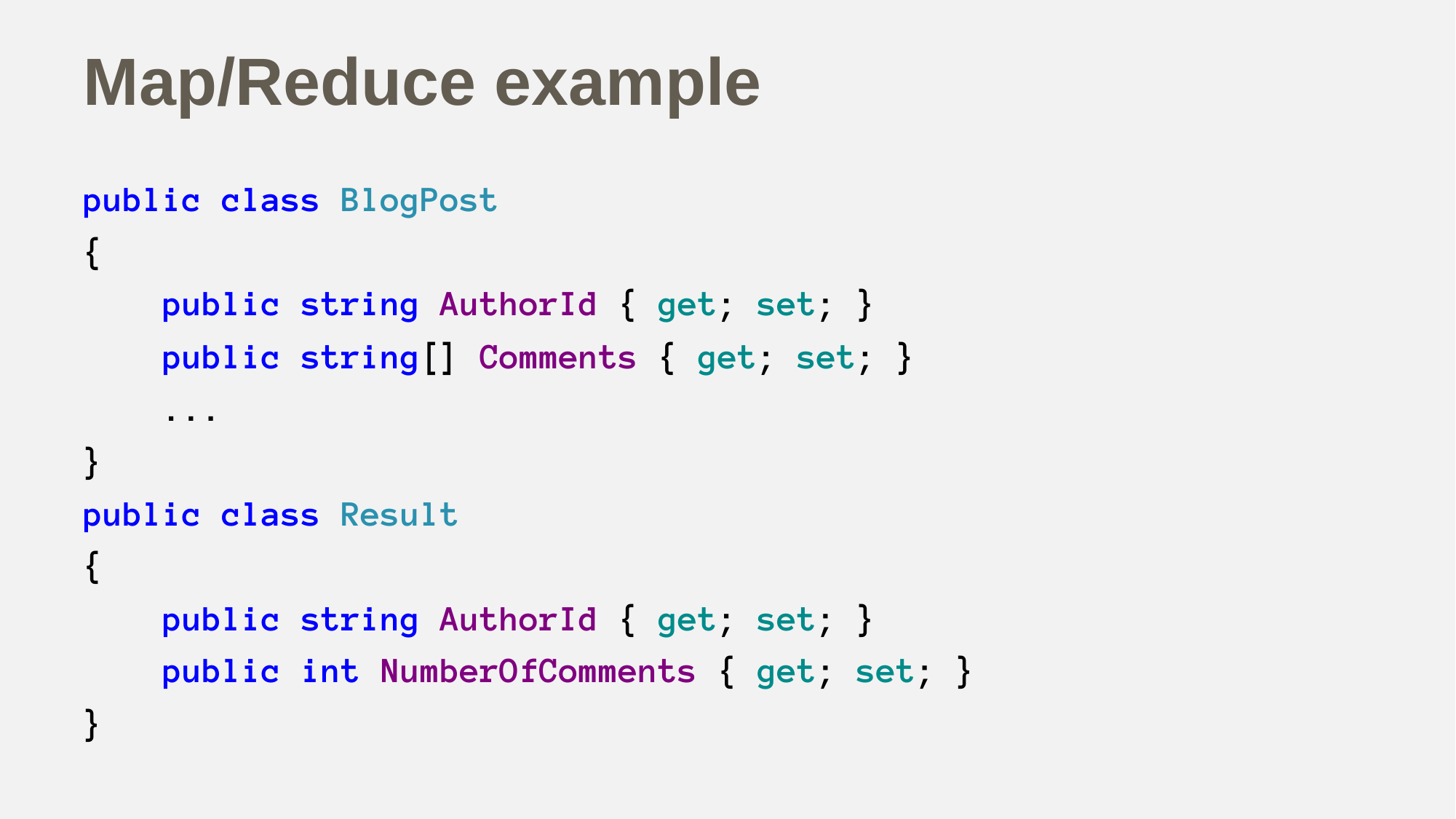

# Map/Reduce example
public class BlogPost
{
    public string AuthorId { get; set; }
    public string[] Comments { get; set; }
    ...
}
public class Result
{
    public string AuthorId { get; set; }
    public int NumberOfComments { get; set; }
}